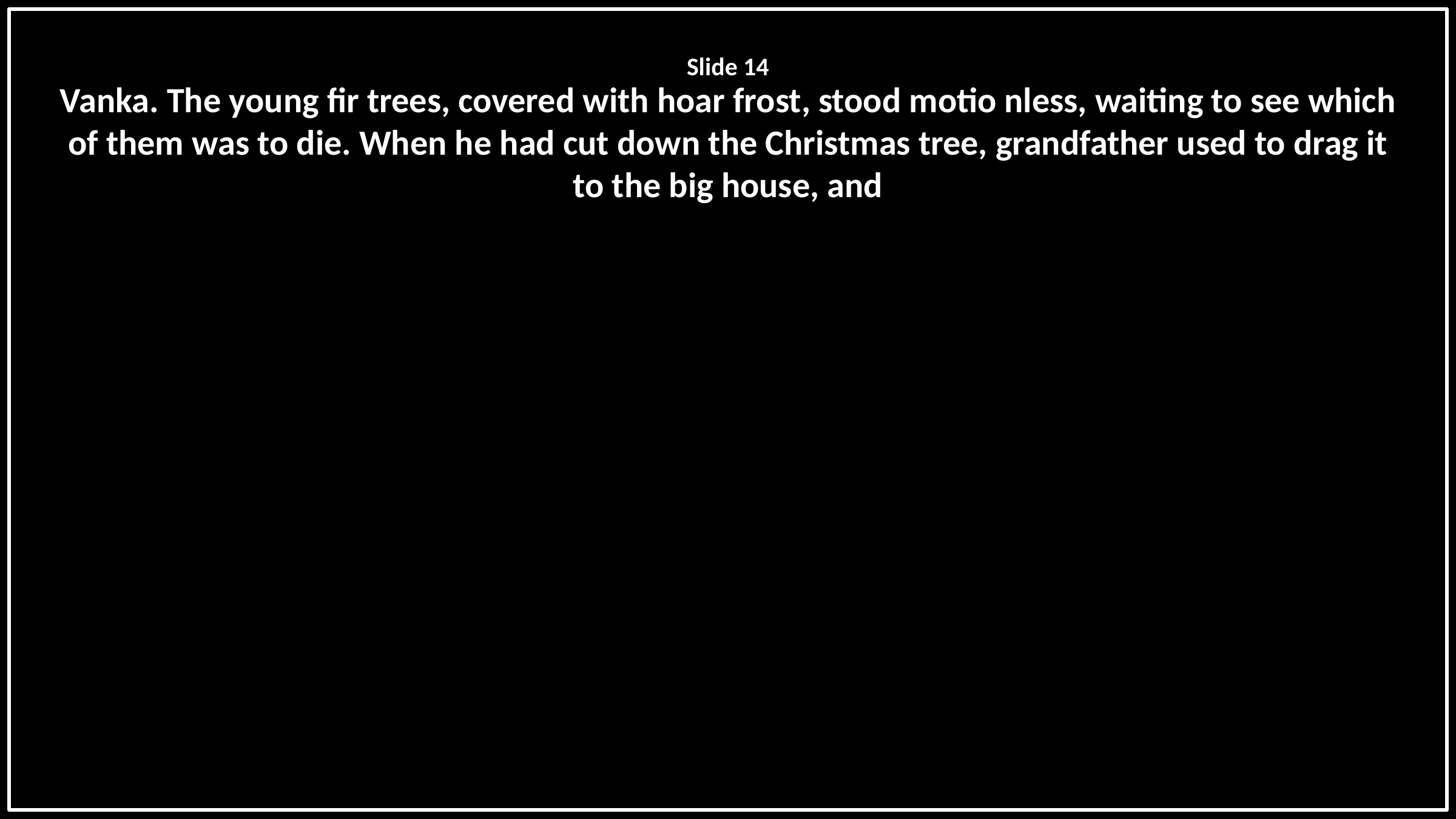

Slide 14

Vanka. The young fir trees, covered with hoar frost, stood motio nless, waiting to see which of them was to die. When he had cut down the Christmas tree, grandfather used to drag it to the big house, and